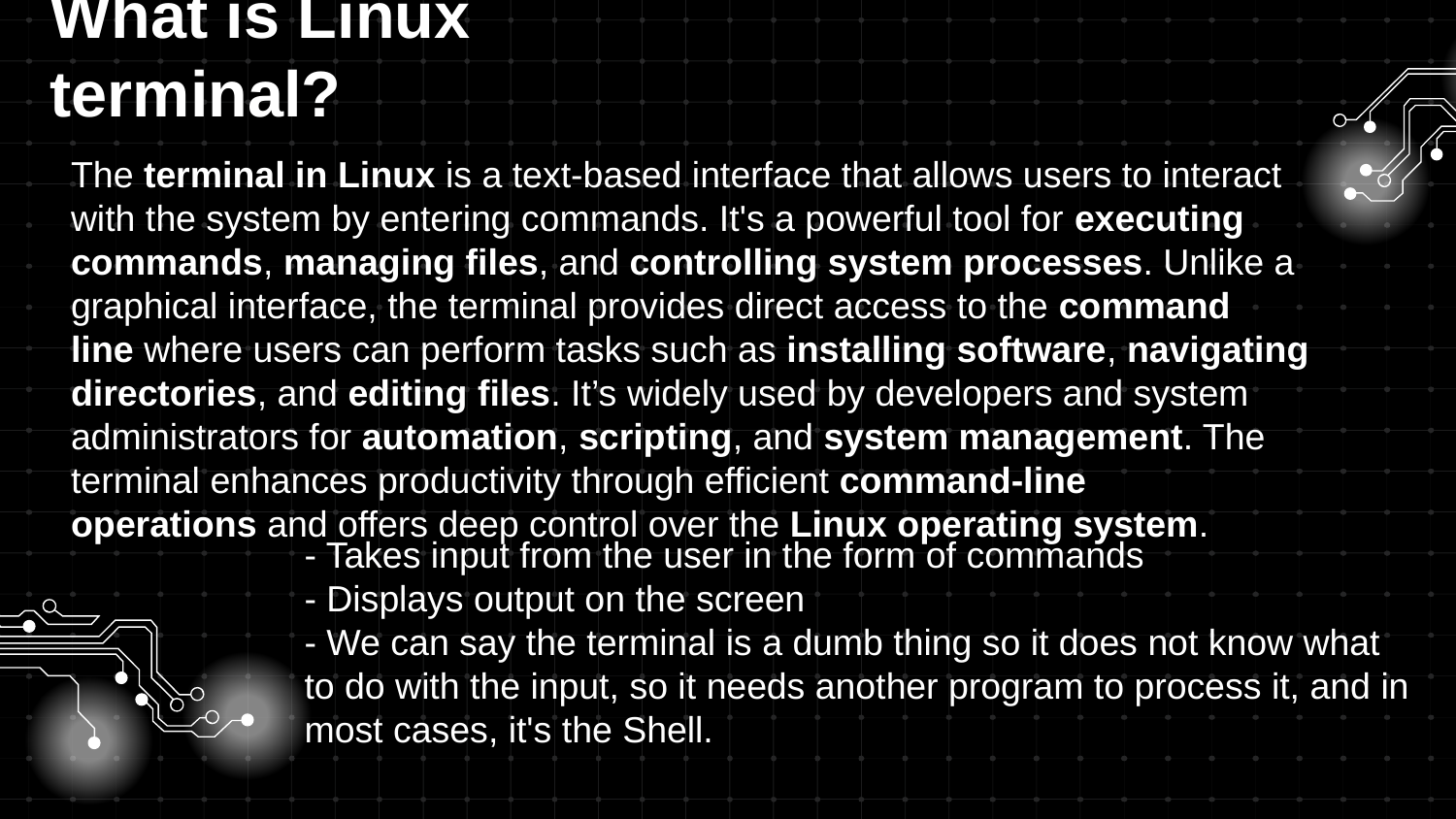

What is Linux terminal?
The terminal in Linux is a text-based interface that allows users to interact with the system by entering commands. It's a powerful tool for executing commands, managing files, and controlling system processes. Unlike a graphical interface, the terminal provides direct access to the command line where users can perform tasks such as installing software, navigating directories, and editing files. It’s widely used by developers and system administrators for automation, scripting, and system management. The terminal enhances productivity through efficient command-line operations and offers deep control over the Linux operating system.
- Takes input from the user in the form of commands
- Displays output on the screen
- We can say the terminal is a dumb thing so it does not know what to do with the input, so it needs another program to process it, and in most cases, it's the Shell.